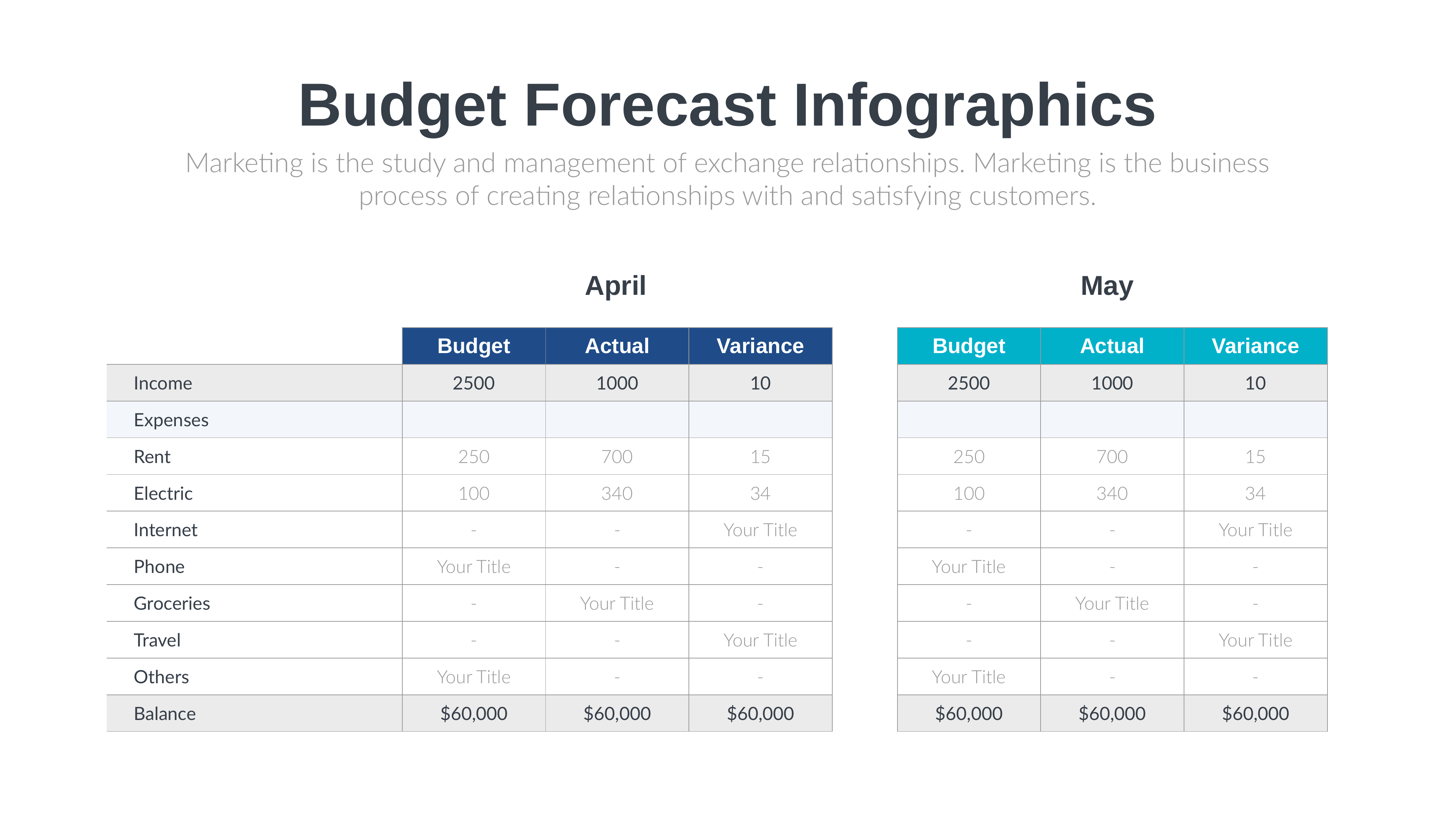

Budget Forecast Infographics
Marketing is the study and management of exchange relationships. Marketing is the business process of creating relationships with and satisfying customers.
April
May
|  | Budget | Actual | Variance |
| --- | --- | --- | --- |
| Income | 2500 | 1000 | 10 |
| Expenses |  |  |  |
| Rent | 250 | 700 | 15 |
| Electric | 100 | 340 | 34 |
| Internet | - | - | Your Title |
| Phone | Your Title | - | - |
| Groceries | - | Your Title | - |
| Travel | - | - | Your Title |
| Others | Your Title | - | - |
| Balance | $60,000 | $60,000 | $60,000 |
| Budget | Actual | Variance |
| --- | --- | --- |
| 2500 | 1000 | 10 |
|  |  |  |
| 250 | 700 | 15 |
| 100 | 340 | 34 |
| - | - | Your Title |
| Your Title | - | - |
| - | Your Title | - |
| - | - | Your Title |
| Your Title | - | - |
| $60,000 | $60,000 | $60,000 |